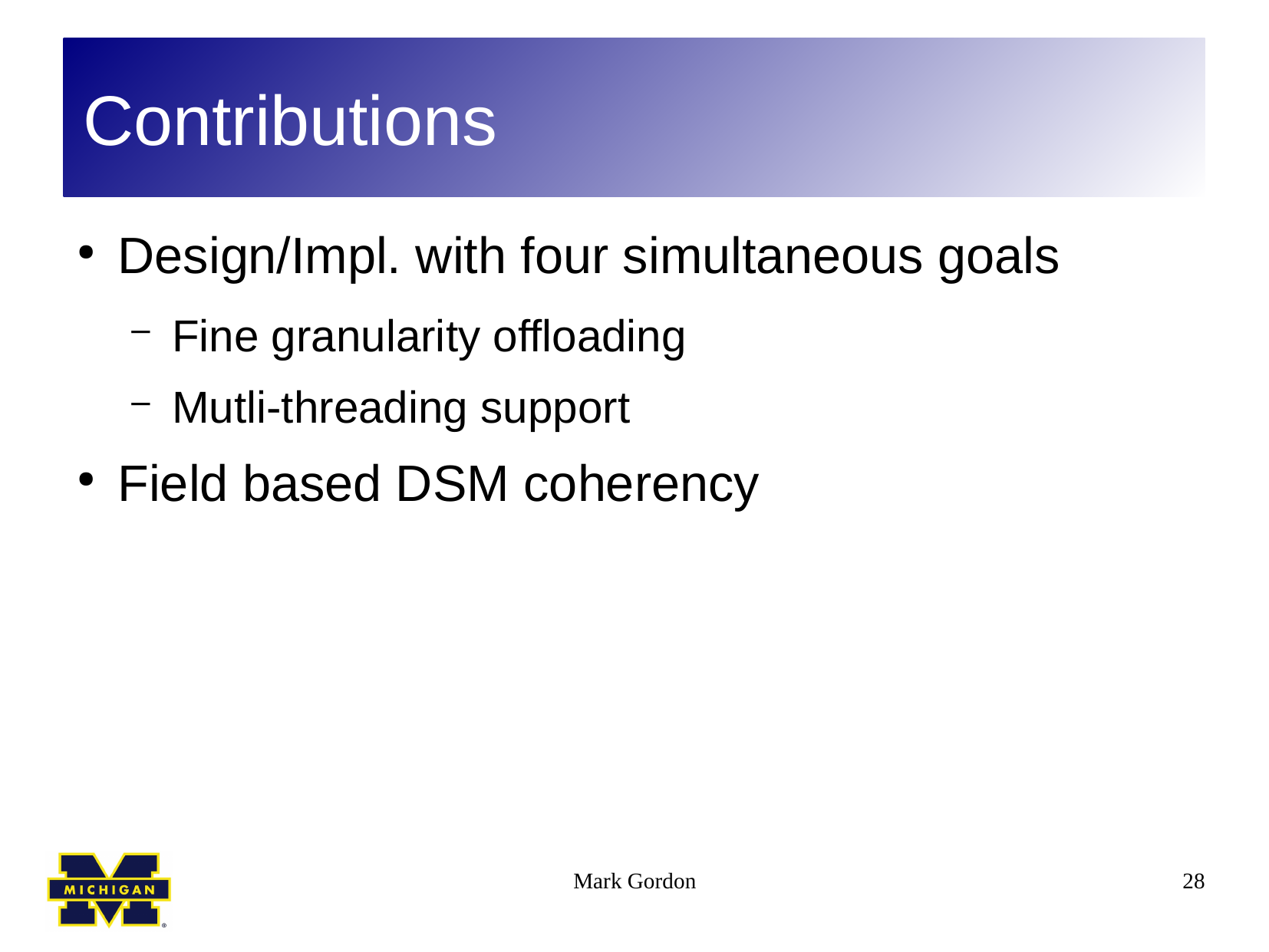

Contributions
Design/Impl. with four simultaneous goals
Fine granularity offloading
Mutli-threading support
Field based DSM coherency
Mark Gordon
28